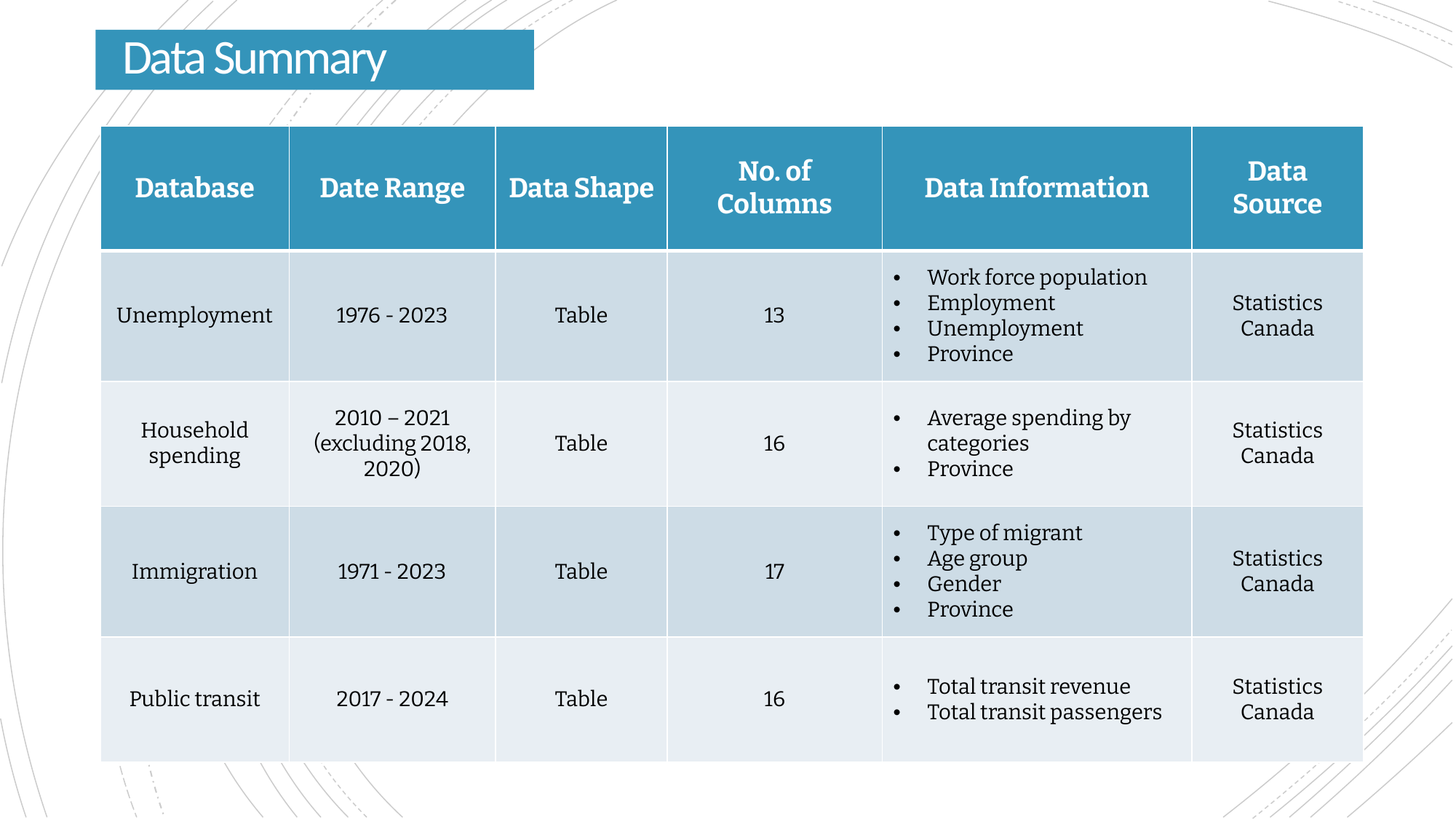

# Data Summary
| Database | Date Range | Data Shape | No. of Columns | Data Information | Data Source |
| --- | --- | --- | --- | --- | --- |
| Unemployment | 1976 - 2023 | Table | 13 | Work force population Employment Unemployment Province | Statistics Canada |
| Household spending | 2010 – 2021 (excluding 2018, 2020) | Table | 16 | Average spending by categories Province | Statistics Canada |
| Immigration | 1971 - 2023 | Table | 17 | Type of migrant Age group Gender Province | Statistics Canada |
| Public transit | 2017 - 2024 | Table | 16 | Total transit revenue Total transit passengers | Statistics Canada |